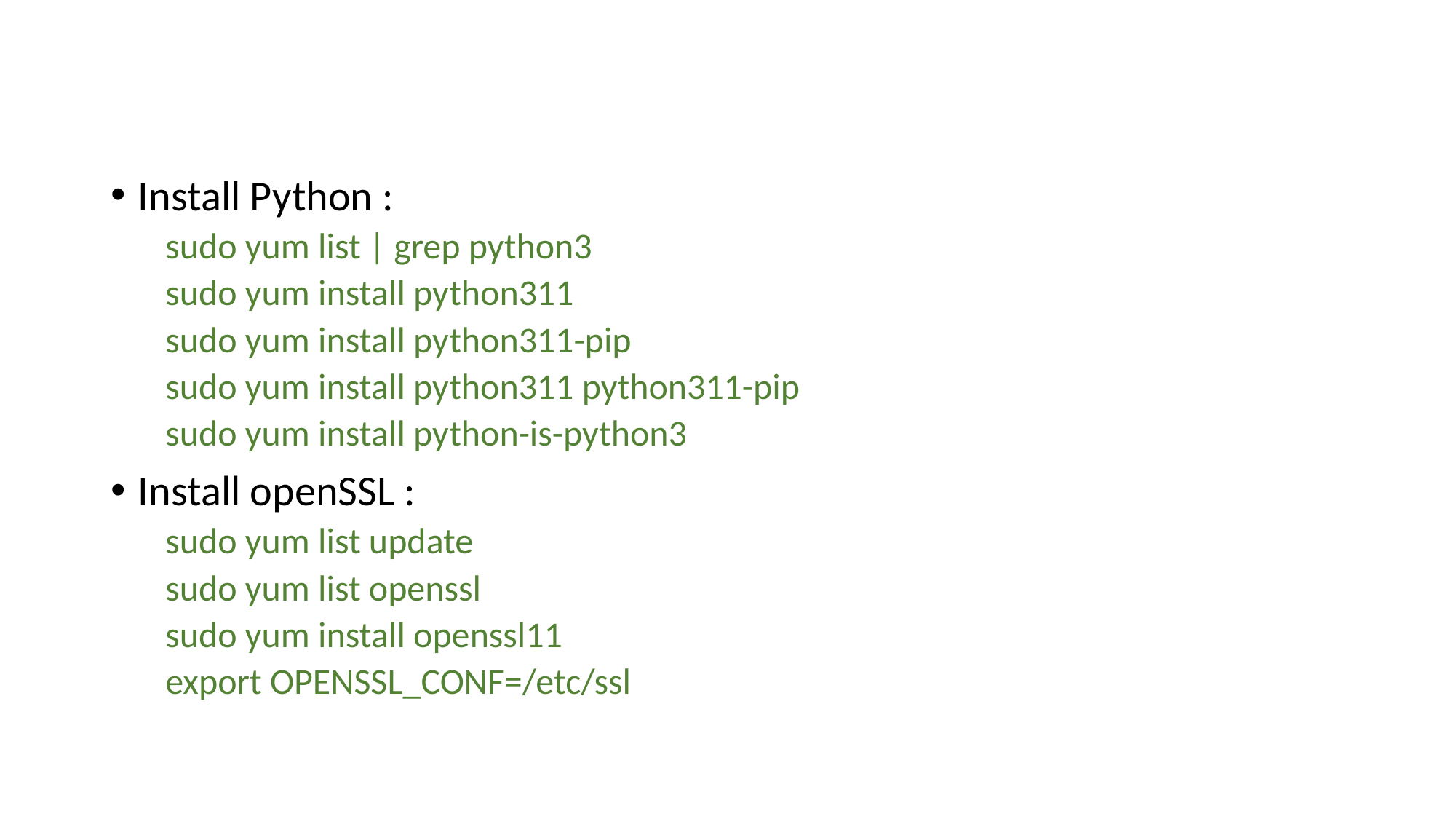

Install Python :
sudo yum list | grep python3
sudo yum install python311
sudo yum install python311-pip
sudo yum install python311 python311-pip
sudo yum install python-is-python3
Install openSSL :
sudo yum list update
sudo yum list openssl
sudo yum install openssl11
export OPENSSL_CONF=/etc/ssl